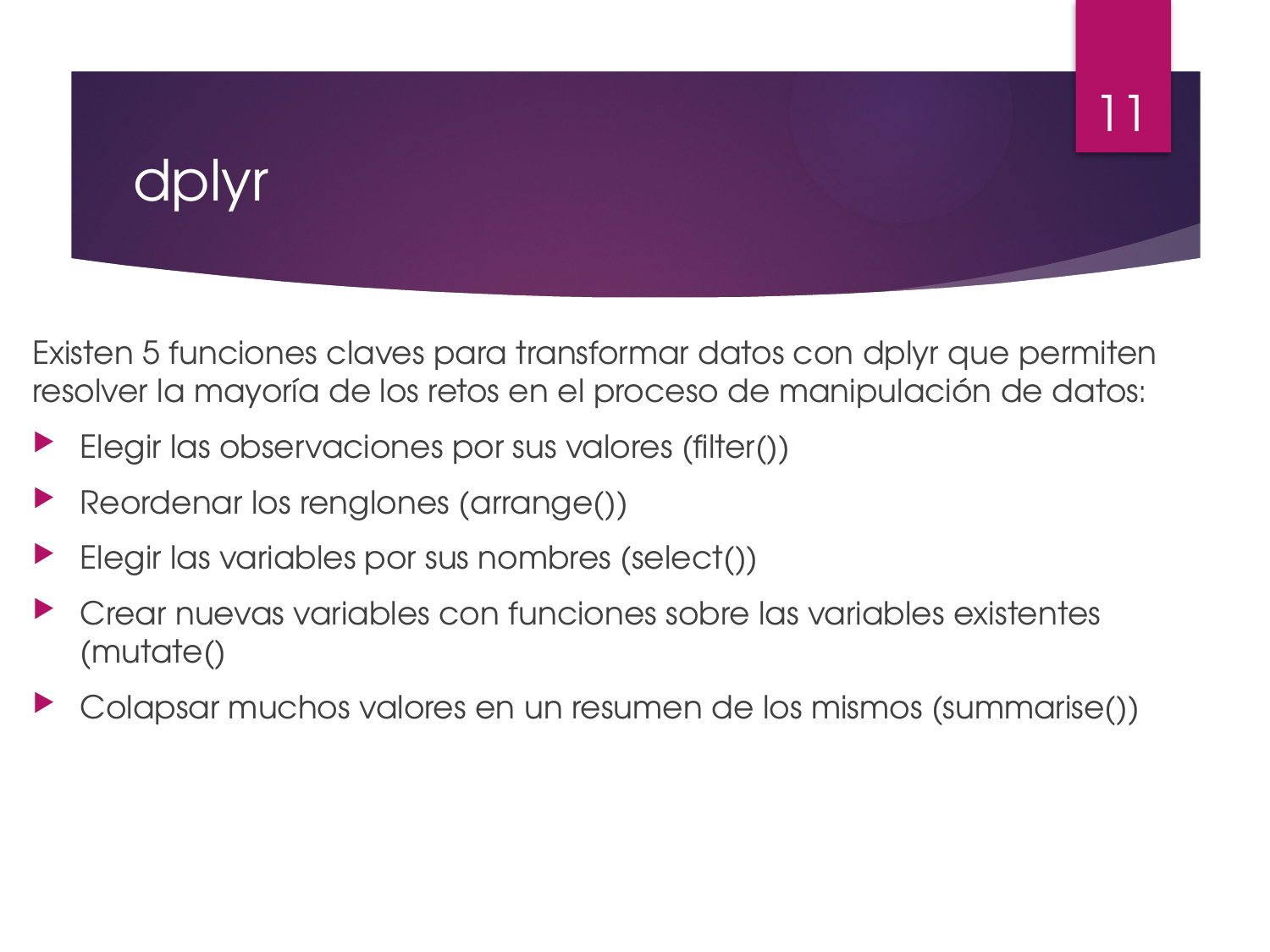

11
# dplyr
Existen 5 funciones claves para transformar datos con dplyr que permiten resolver la mayoría de los retos en el proceso de manipulación de datos:
Elegir las observaciones por sus valores (filter())
Reordenar los renglones (arrange())
Elegir las variables por sus nombres (select())
Crear nuevas variables con funciones sobre las variables existentes (mutate()
Colapsar muchos valores en un resumen de los mismos (summarise())